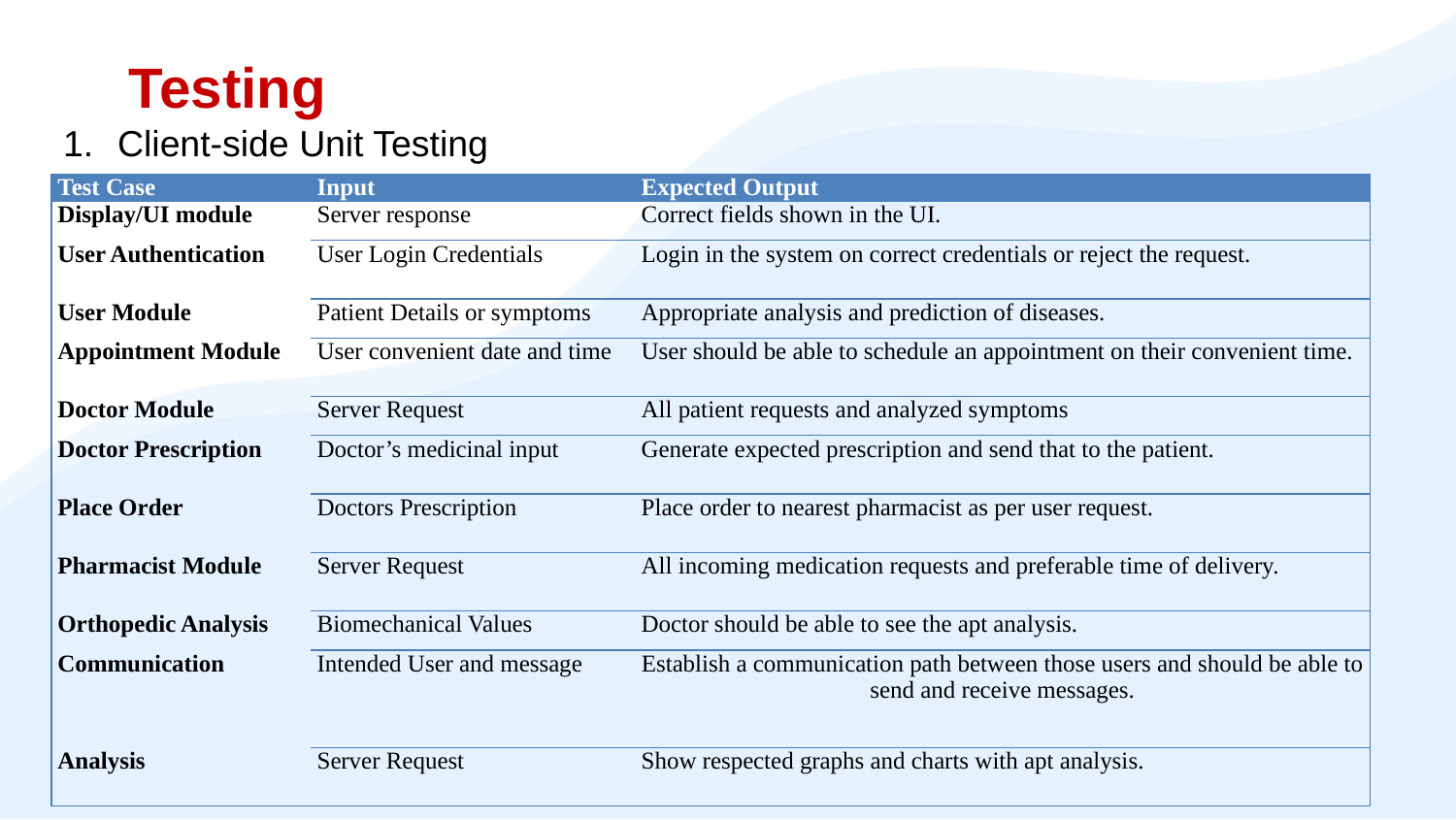

Testing
# Client-side Unit Testing

| Test Case | Input | Expected Output |
| --- | --- | --- |
| Display/UI module | Server response | Correct fields shown in the UI. |
| User Authentication | User Login Credentials | Login in the system on correct credentials or reject the request. |
| User Module | Patient Details or symptoms | Appropriate analysis and prediction of diseases. |
| Appointment Module | User convenient date and time | User should be able to schedule an appointment on their convenient time. |
| Doctor Module | Server Request | All patient requests and analyzed symptoms |
| Doctor Prescription | Doctor’s medicinal input | Generate expected prescription and send that to the patient. |
| Place Order | Doctors Prescription | Place order to nearest pharmacist as per user request. |
| Pharmacist Module | Server Request | All incoming medication requests and preferable time of delivery. |
| Orthopedic Analysis | Biomechanical Values | Doctor should be able to see the apt analysis. |
| Communication | Intended User and message | Establish a communication path between those users and should be able to send and receive messages. |
| Analysis | Server Request | Show respected graphs and charts with apt analysis. |